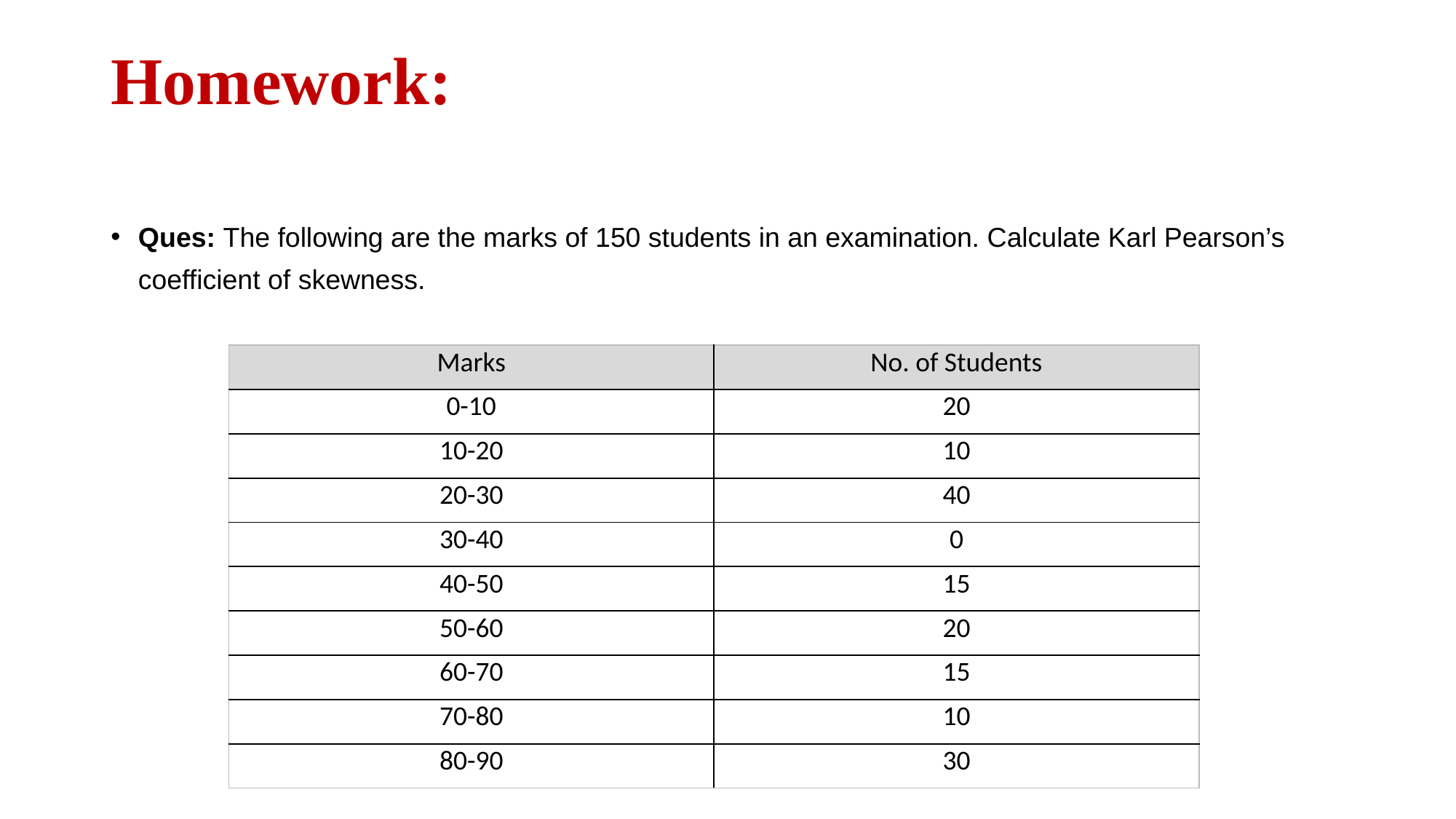

# Homework:
Ques: The following are the marks of 150 students in an examination. Calculate Karl Pearson’s coefficient of skewness.

| Marks | No. of Students |
| --- | --- |
| 0-10 | 20 |
| 10-20 | 10 |
| 20-30 | 40 |
| 30-40 | 0 |
| 40-50 | 15 |
| 50-60 | 20 |
| 60-70 | 15 |
| 70-80 | 10 |
| 80-90 | 30 |